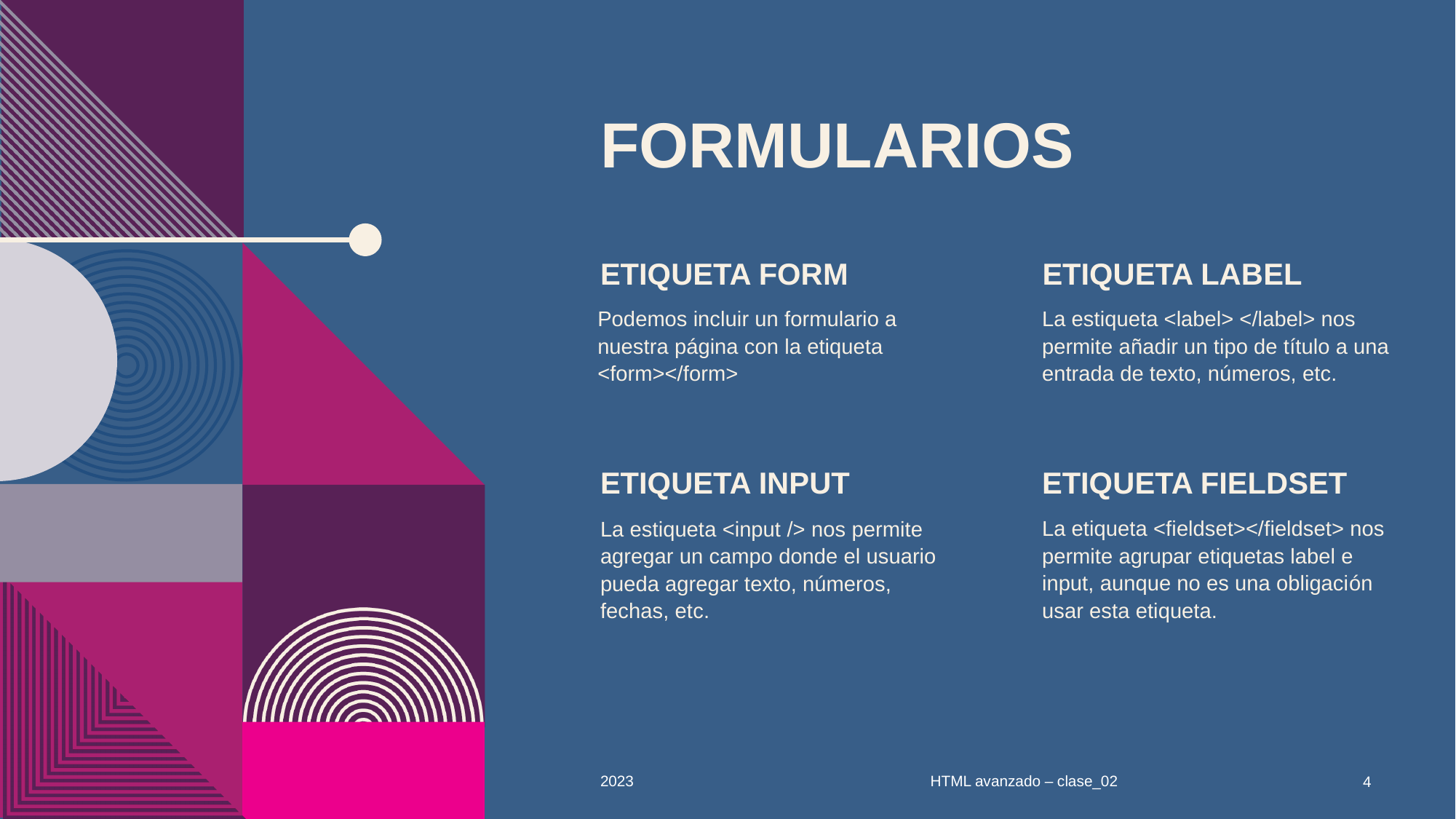

# Formularios
Etiqueta form
Etiqueta label
Podemos incluir un formulario a nuestra página con la etiqueta <form></form>
La estiqueta <label> </label> nos permite añadir un tipo de título a una entrada de texto, números, etc.
Etiqueta input
Etiqueta fieldset
La etiqueta <fieldset></fieldset> nos permite agrupar etiquetas label e input, aunque no es una obligación usar esta etiqueta.
La estiqueta <input /> nos permite agregar un campo donde el usuario pueda agregar texto, números, fechas, etc.

HTML avanzado – clase_02
2023
4